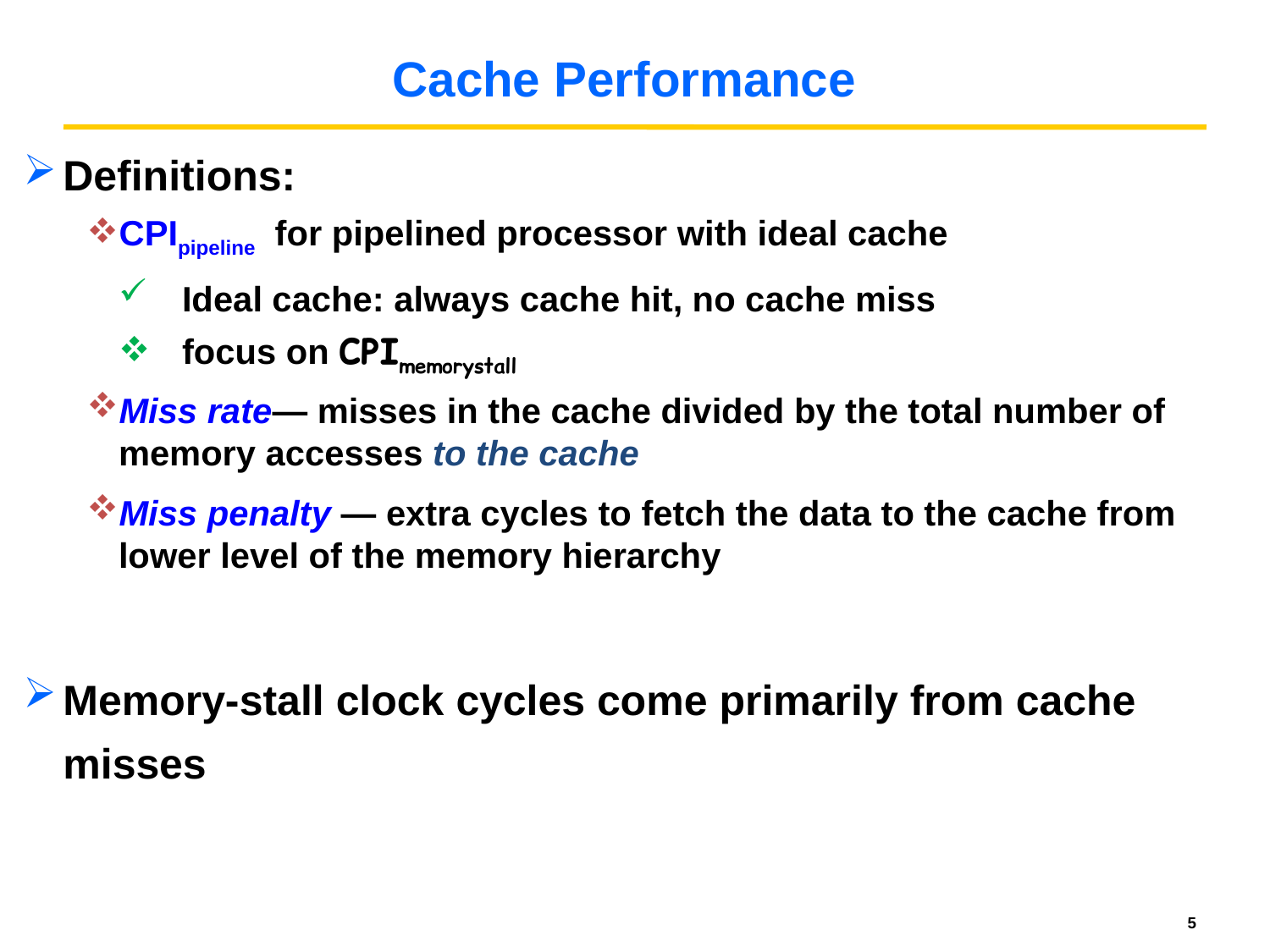

# Cache Performance
Definitions:
CPIpipeline  for pipelined processor with ideal cache
Ideal cache: always cache hit, no cache miss
focus on CPImemorystall
Miss rate— misses in the cache divided by the total number of memory accesses to the cache
Miss penalty — extra cycles to fetch the data to the cache from lower level of the memory hierarchy

Memory-stall clock cycles come primarily from cache misses
5